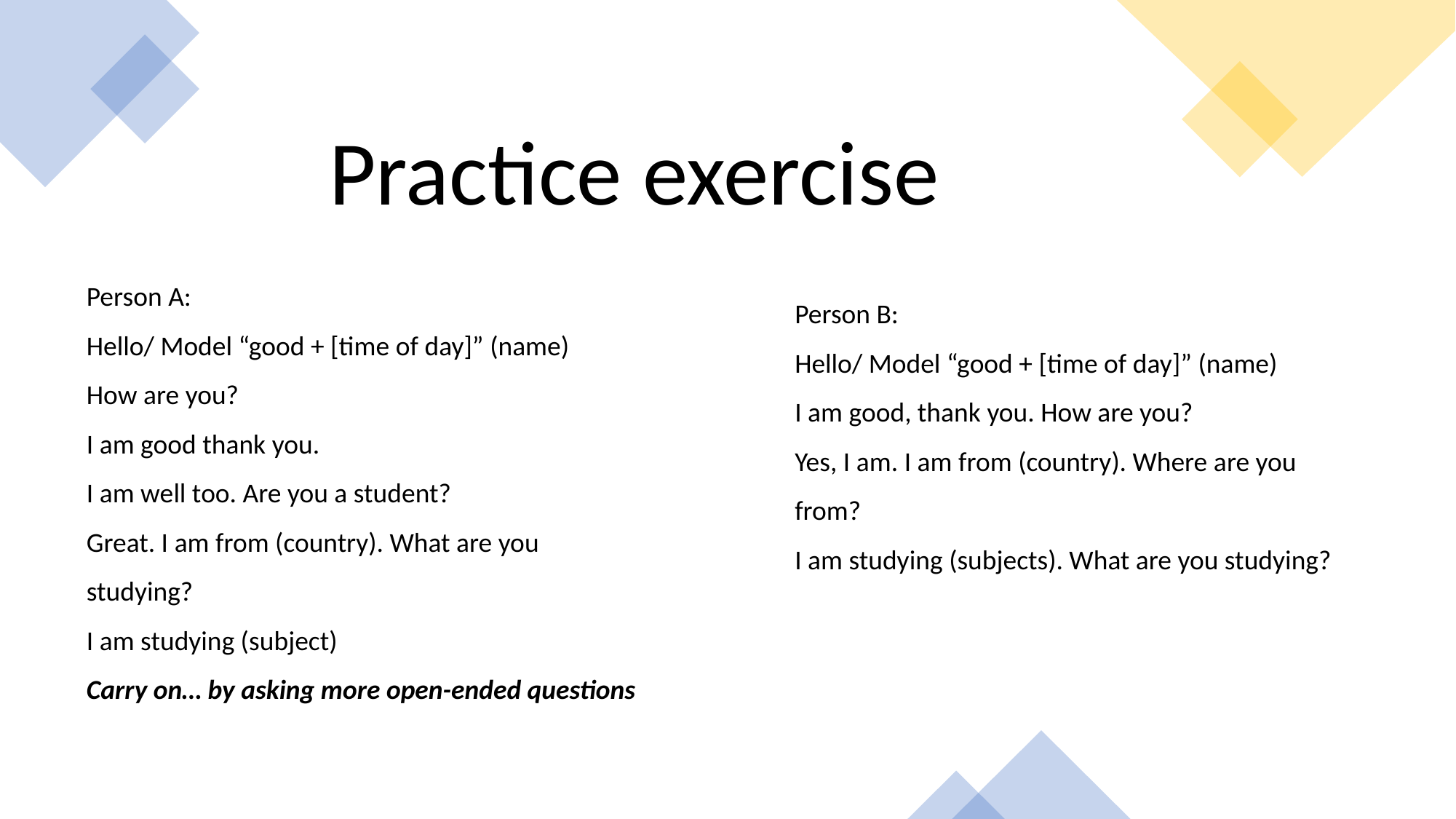

Practice exercise

Person A:
Hello/ Model “good + [time of day]” (name)
How are you?
I am good thank you.
I am well too. Are you a student?
Great. I am from (country). What are you studying?
I am studying (subject)
Carry on… by asking more open-ended questions
Person B:
Hello/ Model “good + [time of day]” (name)
I am good, thank you. How are you?
Yes, I am. I am from (country). Where are you from?
I am studying (subjects). What are you studying?